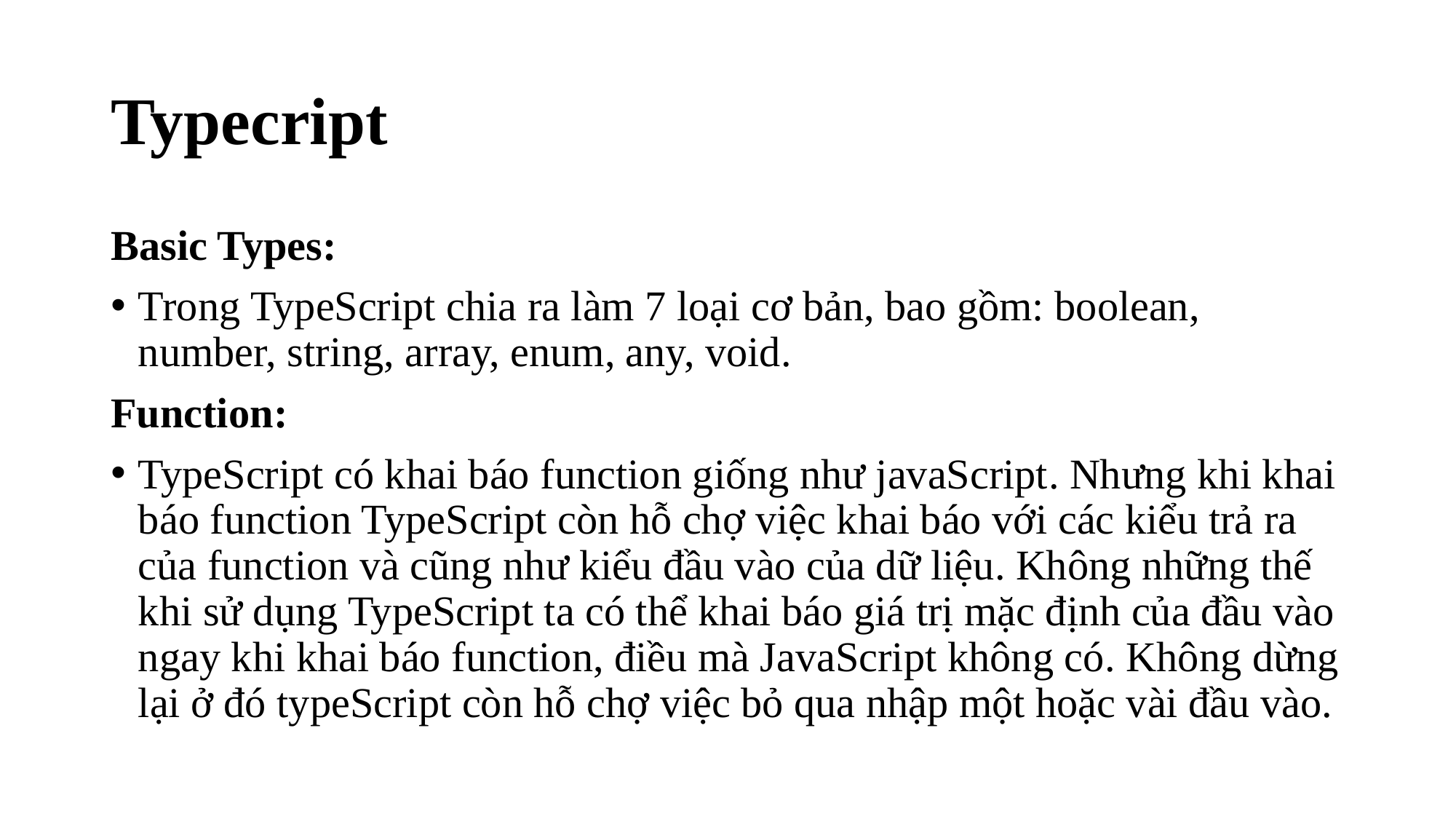

# Typecript
Basic Types:
Trong TypeScript chia ra làm 7 loại cơ bản, bao gồm: boolean, number, string, array, enum, any, void.
Function:
TypeScript có khai báo function giống như javaScript. Nhưng khi khai báo function TypeScript còn hỗ chợ việc khai báo với các kiểu trả ra của function và cũng như kiểu đầu vào của dữ liệu. Không những thế khi sử dụng TypeScript ta có thể khai báo giá trị mặc định của đầu vào ngay khi khai báo function, điều mà JavaScript không có. Không dừng lại ở đó typeScript còn hỗ chợ việc bỏ qua nhập một hoặc vài đầu vào.